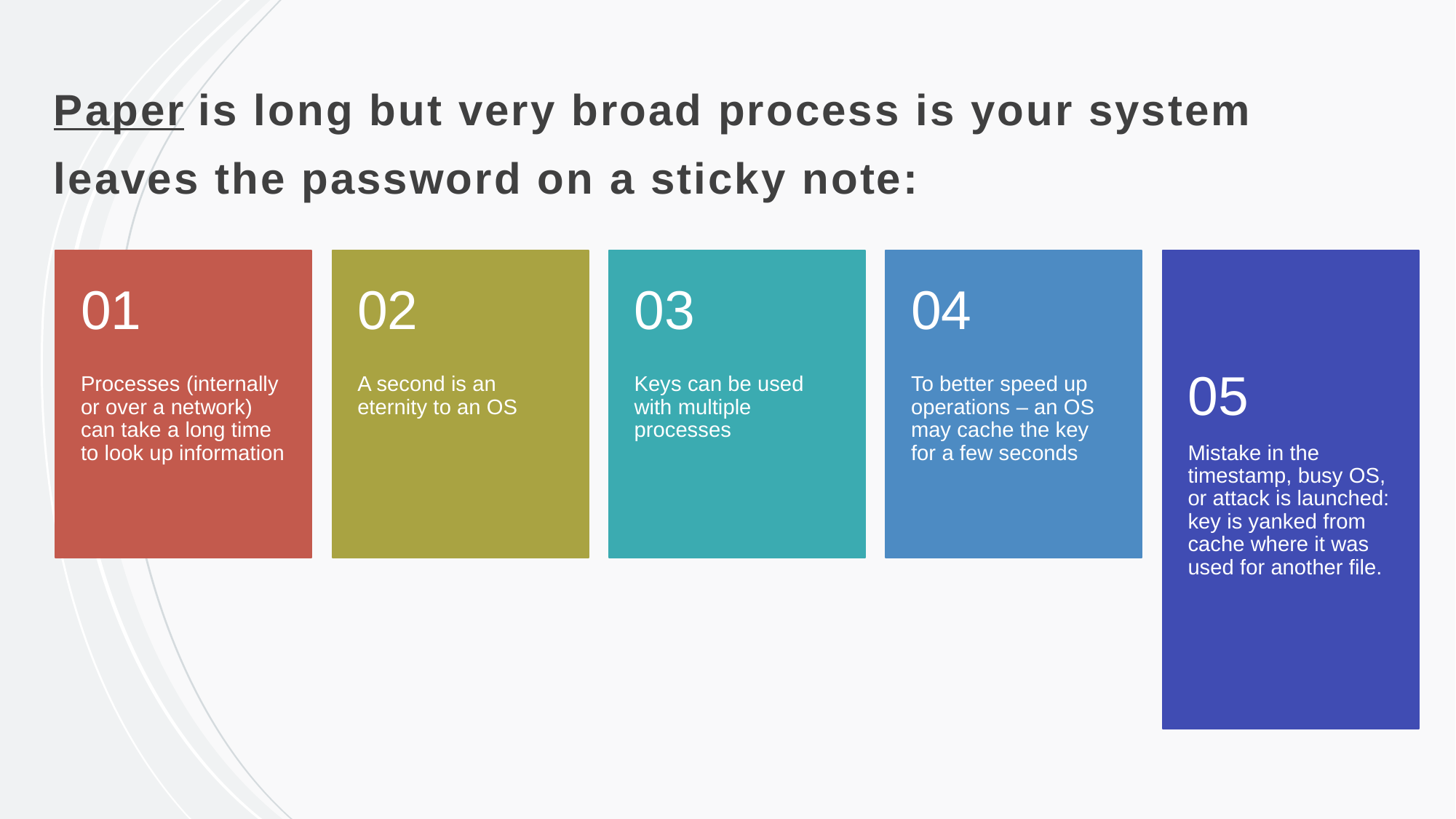

# Paper is long but very broad process is your system leaves the password on a sticky note:
Processes (internally or over a network) can take a long time to look up information
01
A second is an eternity to an OS
02
Keys can be used with multiple processes
03
To better speed up operations – an OS may cache the key for a few seconds
04
Mistake in the timestamp, busy OS, or attack is launched: key is yanked from cache where it was used for another file.
05